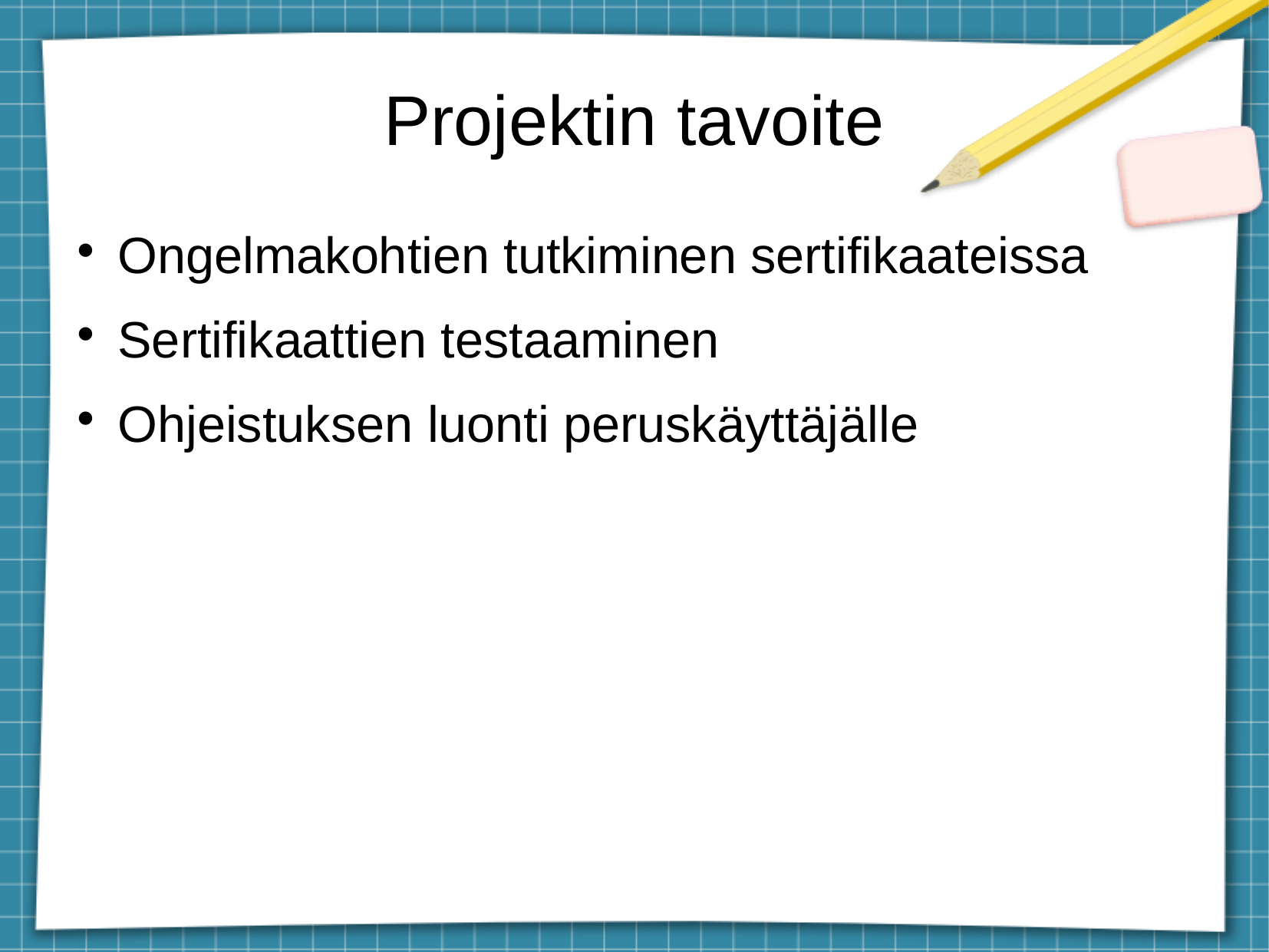

Projektin tavoite
Ongelmakohtien tutkiminen sertifikaateissa
Sertifikaattien testaaminen
Ohjeistuksen luonti peruskäyttäjälle